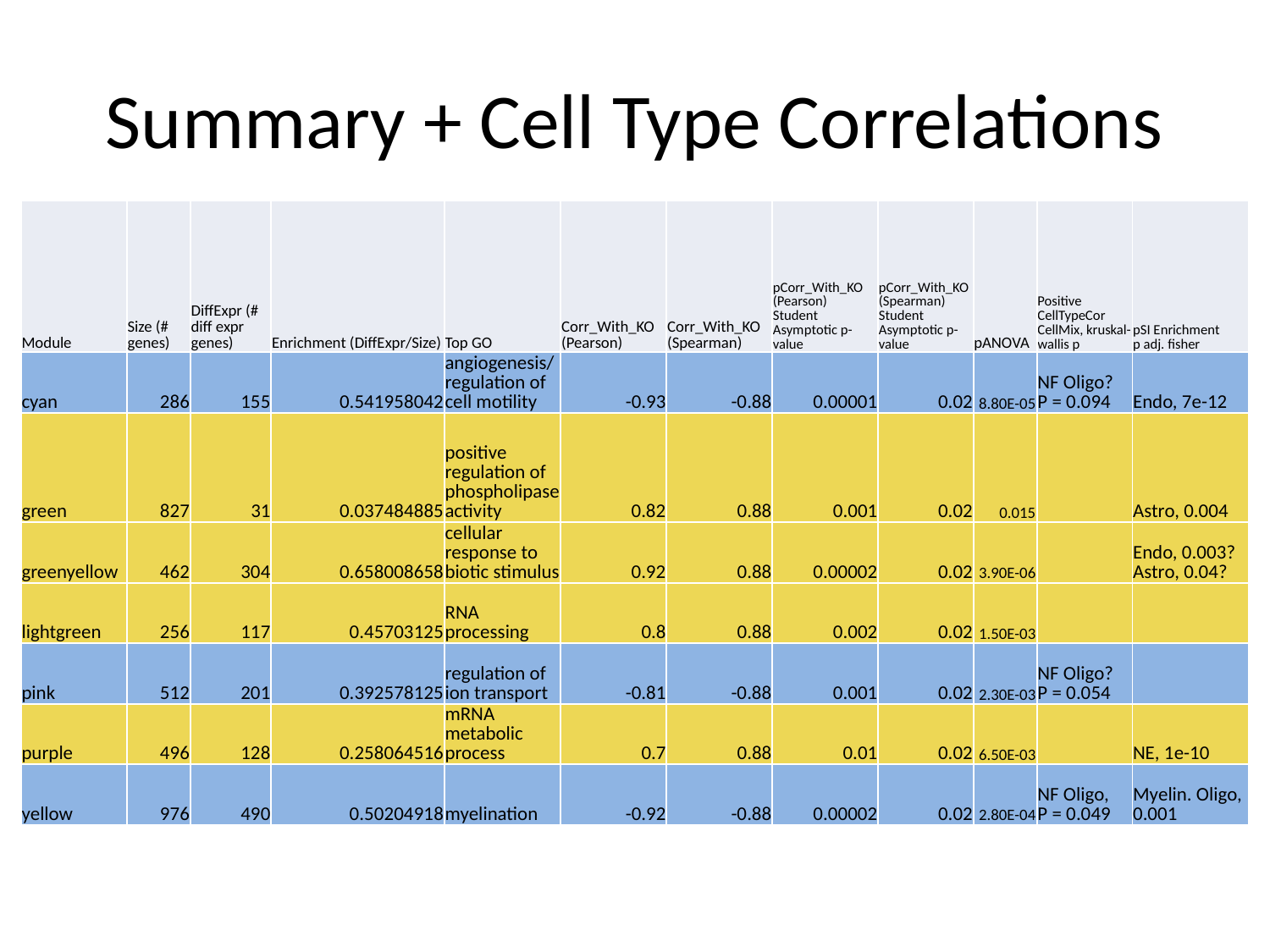

# Summary + Cell Type Correlations
| Module | Size (# genes) | DiffExpr (# diff expr genes) | Enrichment (DiffExpr/Size) | Top GO | Corr\_With\_KO (Pearson) | Corr\_With\_KO (Spearman) | pCorr\_With\_KO (Pearson) Student Asymptotic p-value | pCorr\_With\_KO (Spearman) Student Asymptotic p-value | pANOVA | Positive CellTypeCor CellMix, kruskal-wallis p | pSI Enrichment p adj. fisher |
| --- | --- | --- | --- | --- | --- | --- | --- | --- | --- | --- | --- |
| cyan | 286 | 155 | 0.541958042 | angiogenesis/regulation of cell motility | -0.93 | -0.88 | 0.00001 | 0.02 | 8.80E-05 | NF Oligo? P = 0.094 | Endo, 7e-12 |
| green | 827 | 31 | 0.037484885 | positive regulation of phospholipase activity | 0.82 | 0.88 | 0.001 | 0.02 | 0.015 |  | Astro, 0.004 |
| greenyellow | 462 | 304 | 0.658008658 | cellular response to biotic stimulus | 0.92 | 0.88 | 0.00002 | 0.02 | 3.90E-06 |  | Endo, 0.003? Astro, 0.04? |
| lightgreen | 256 | 117 | 0.45703125 | RNA processing | 0.8 | 0.88 | 0.002 | 0.02 | 1.50E-03 |  |  |
| pink | 512 | 201 | 0.392578125 | regulation of ion transport | -0.81 | -0.88 | 0.001 | 0.02 | 2.30E-03 | NF Oligo? P = 0.054 |  |
| purple | 496 | 128 | 0.258064516 | mRNA metabolic process | 0.7 | 0.88 | 0.01 | 0.02 | 6.50E-03 |  | NE, 1e-10 |
| yellow | 976 | 490 | 0.50204918 | myelination | -0.92 | -0.88 | 0.00002 | 0.02 | 2.80E-04 | NF Oligo, P = 0.049 | Myelin. Oligo, 0.001 |